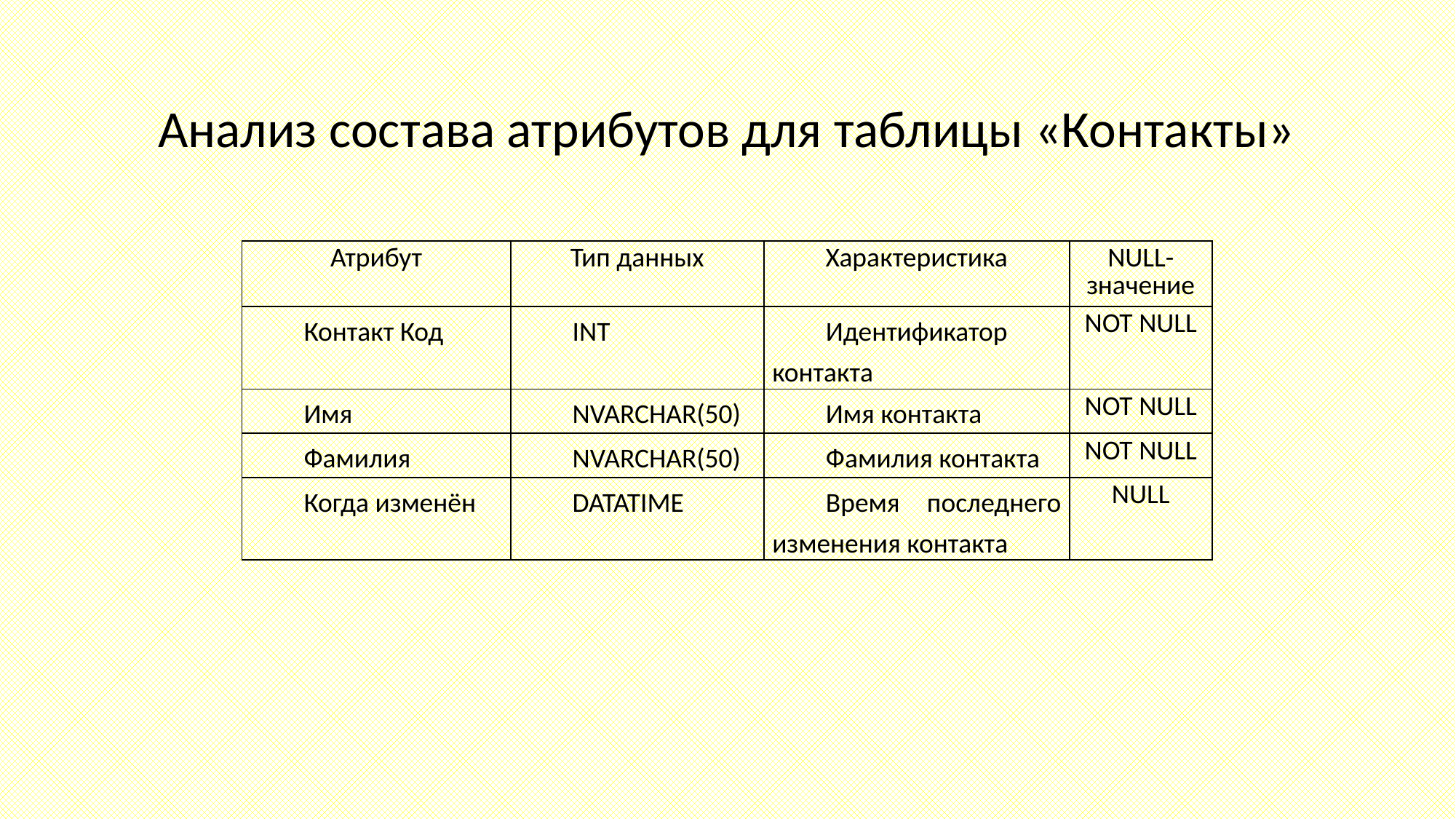

# Анализ состава атрибутов для таблицы «Контакты»
| Атрибут | Тип данных | Характеристика | NULL-значение |
| --- | --- | --- | --- |
| Контакт Код | INT | Идентификатор контакта | NOT NULL |
| Имя | NVARCHAR(50) | Имя контакта | NOT NULL |
| Фамилия | NVARCHAR(50) | Фамилия контакта | NOT NULL |
| Когда изменён | DATATIME | Время последнего изменения контакта | NULL |